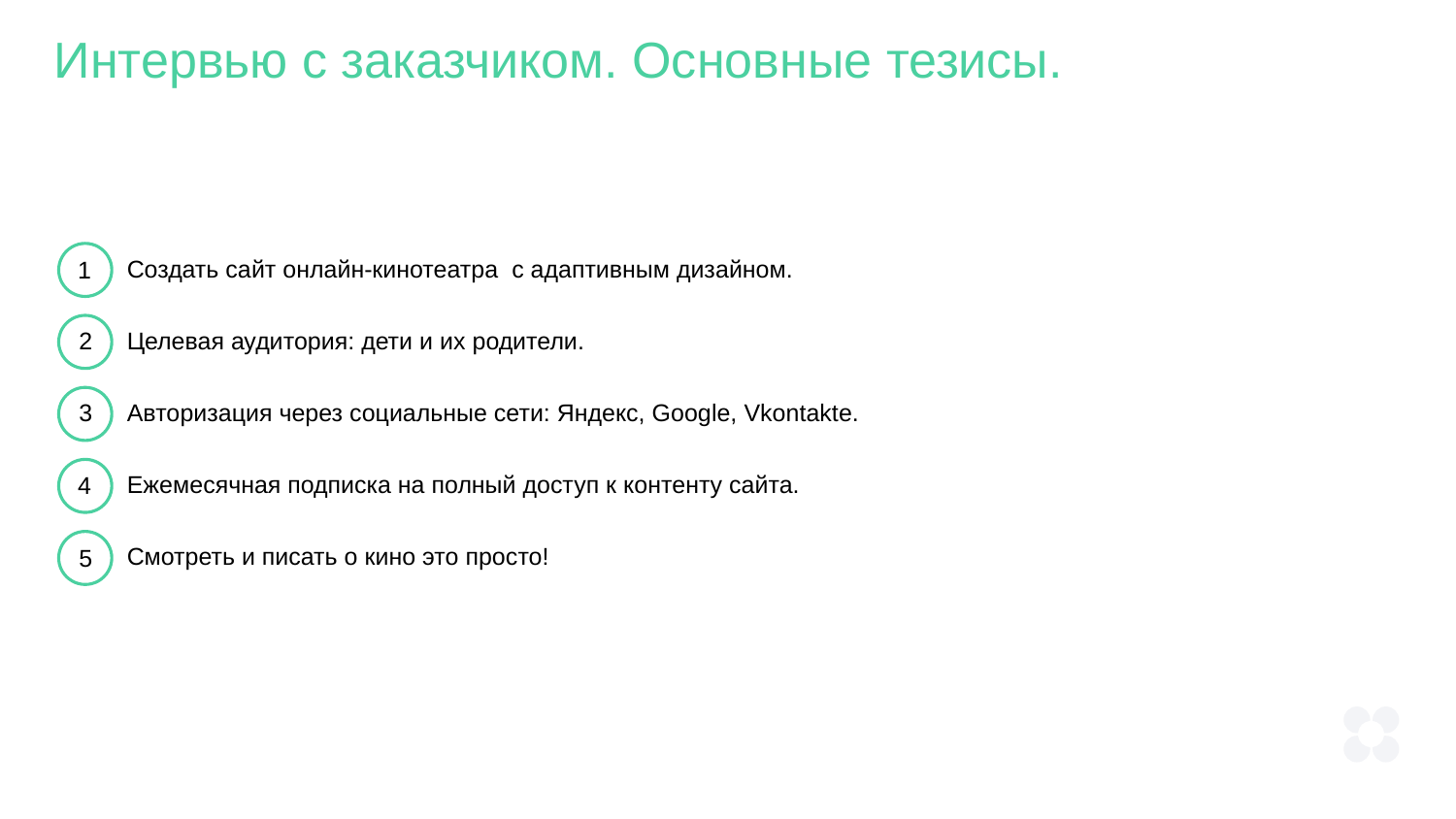

Интервью с заказчиком. Основные тезисы.

1
Создать сайт онлайн-кинотеатра  с адаптивным дизайном.

2
Целевая аудитория: дети и их родители.

3
Авторизация через социальные сети: Яндекс, Google, Vkontakte.

4
Ежемесячная подписка на полный доступ к контенту сайта.

5
Смотреть и писать о кино это просто!